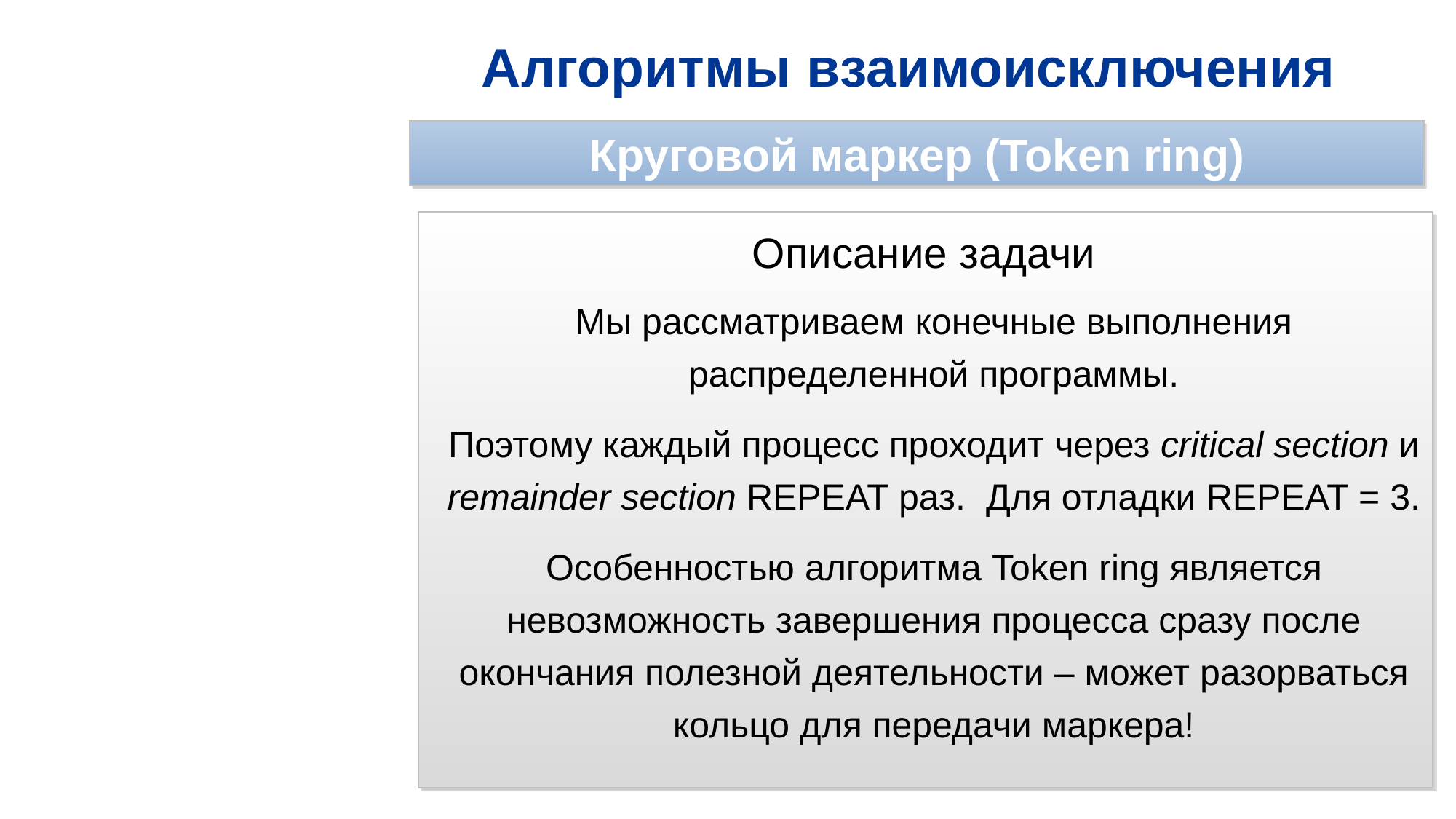

# Алгоритмы взаимоисключения
Круговой маркер (Token ring)

Описание задачи
Мы рассматриваем конечные выполнения распределенной программы.
Поэтому каждый процесс проходит через critical section и remainder section REPEAT раз.  Для отладки REPEAT = 3.
Особенностью алгоритма Token ring является невозможность завершения процесса сразу после окончания полезной деятельности – может разорваться кольцо для передачи маркера!